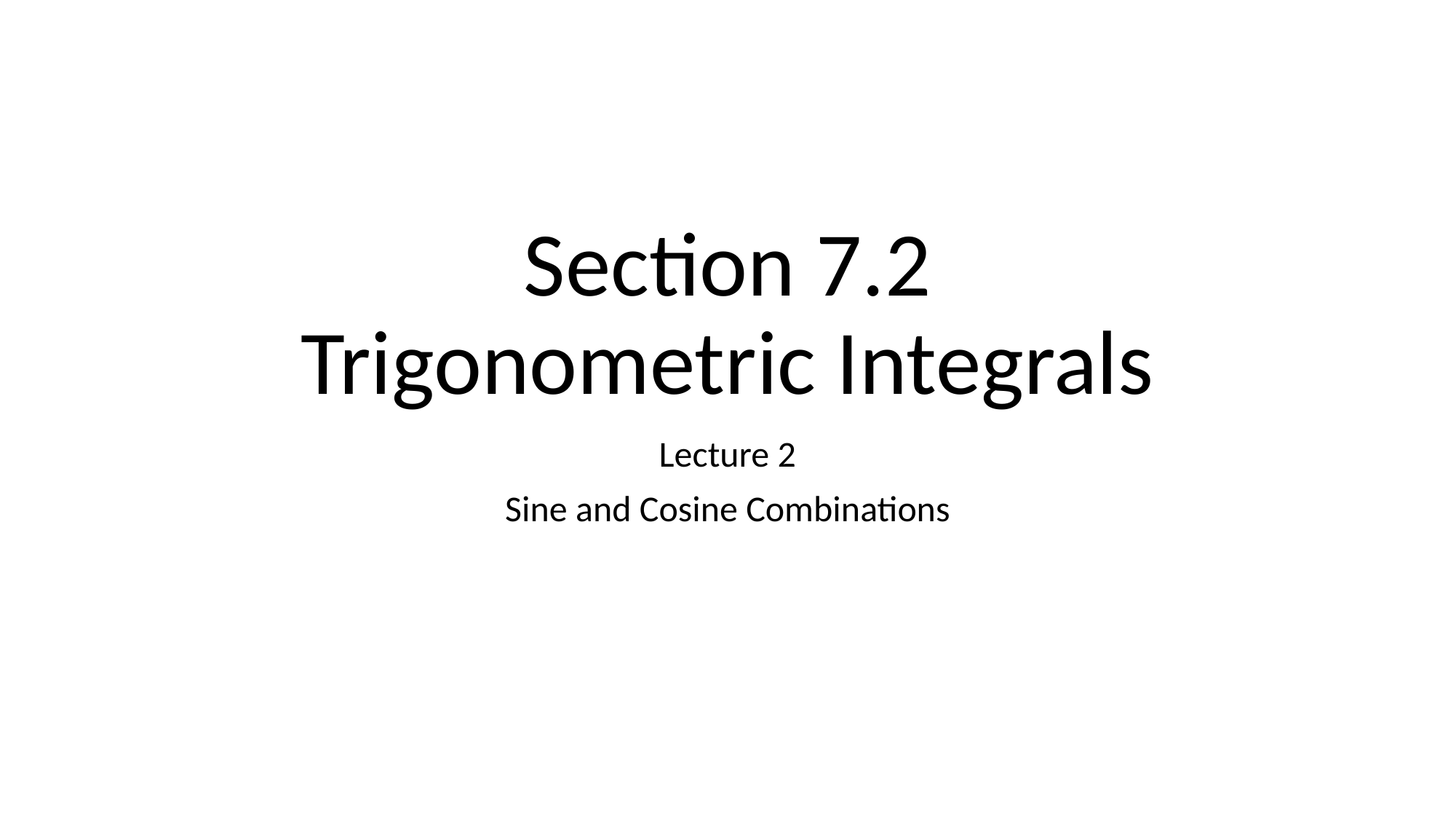

# Section 7.2 Trigonometric Integrals

Lecture 2
Sine and Cosine Combinations